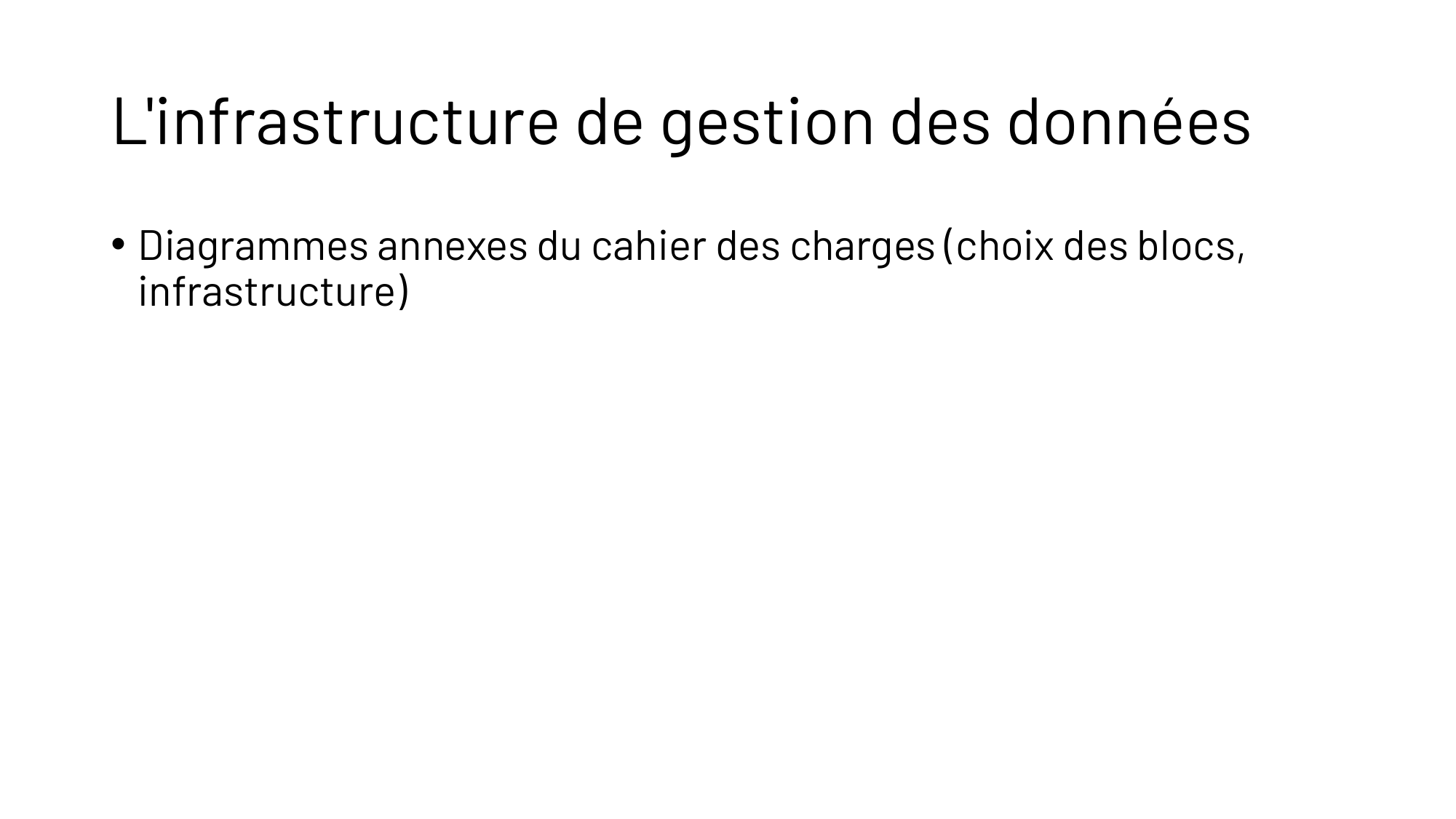

# L'infrastructure de gestion des données
Diagrammes annexes du cahier des charges (choix des blocs, infrastructure)